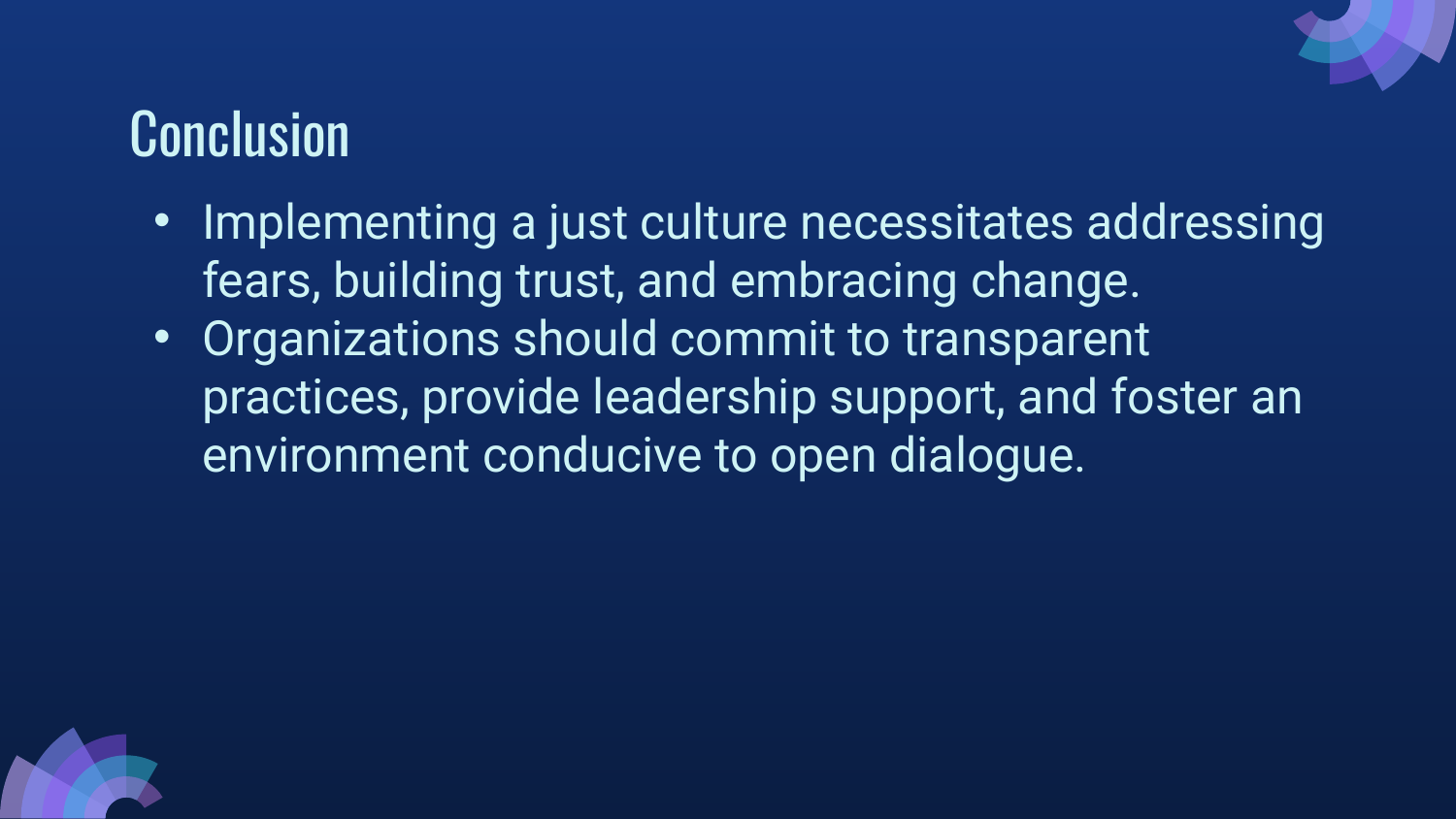

# Conclusion
Implementing a just culture necessitates addressing fears, building trust, and embracing change.
Organizations should commit to transparent practices, provide leadership support, and foster an environment conducive to open dialogue.